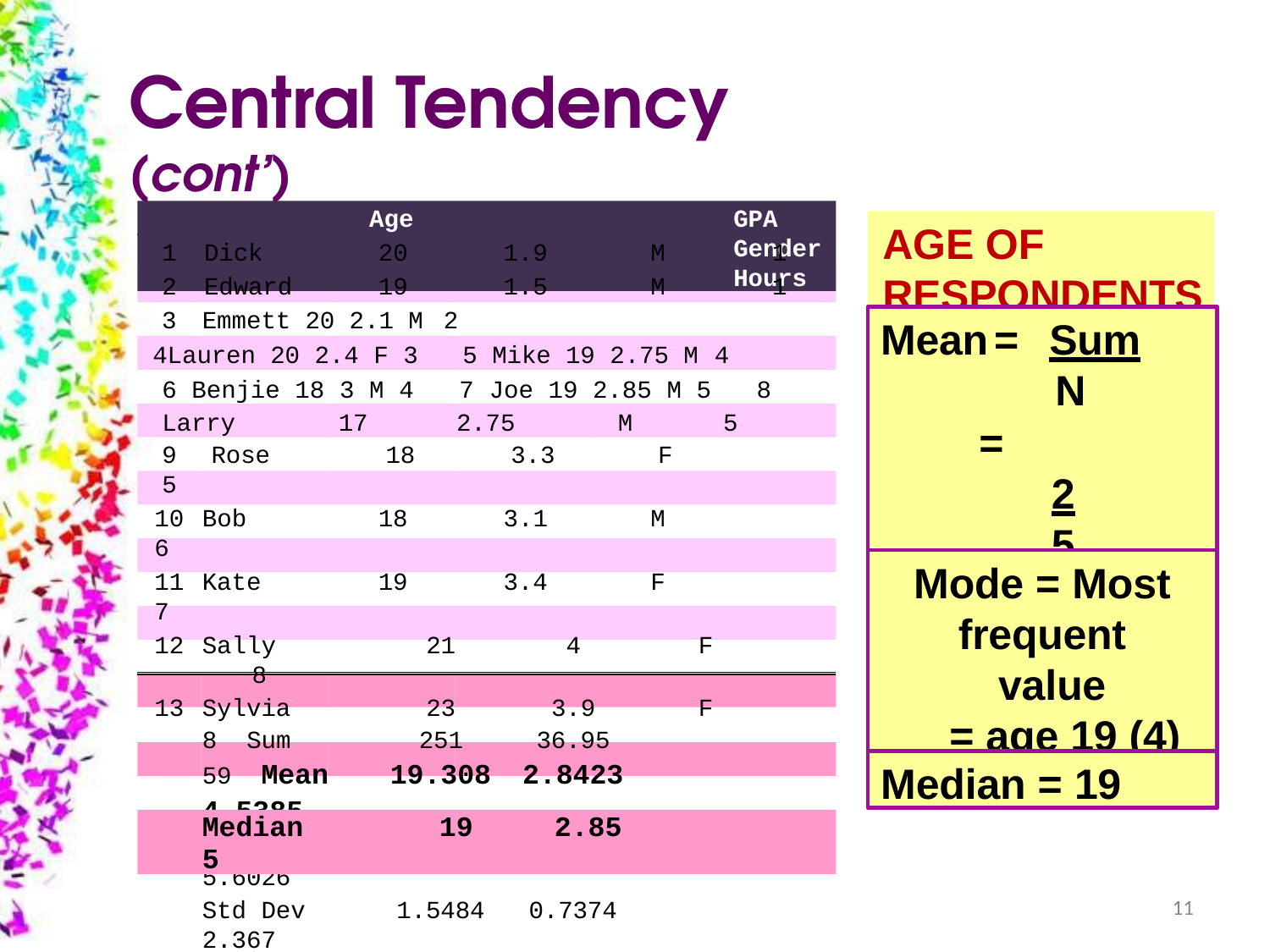

# Central Tendency (cont’)
Age	GPA	Gender	Hours
AGE OF RESPONDENTS
1	Dick	20	1.9	M	1
2	Edward	19	1.5	M	1

Emmett 20 2.1 M 2
Lauren 20 2.4 F 3   5 Mike 19 2.75 M 4
6 Benjie 18 3 M 4   7 Joe 19 2.85 M 5   8  Larry       17      2.75       M      5
9	Rose	18	3.3	F	5
10 Bob	18	3.1	M	6
11 Kate	19	3.4	F	7
Sally	21	4	F	8
Sylvia			23			3.9	F			8  Sum		251		36.95			59  Mean	19.308	2.8423		4.5385
Variance	2.3974	0.5437	5.6026
Std Dev	1.5484	0.7374	2.367
Mean	=	Sum
N
=	 251  13

Mode = Most frequent
value
= age 19 (4)

Median = 19
Median	19	2.85	5
11